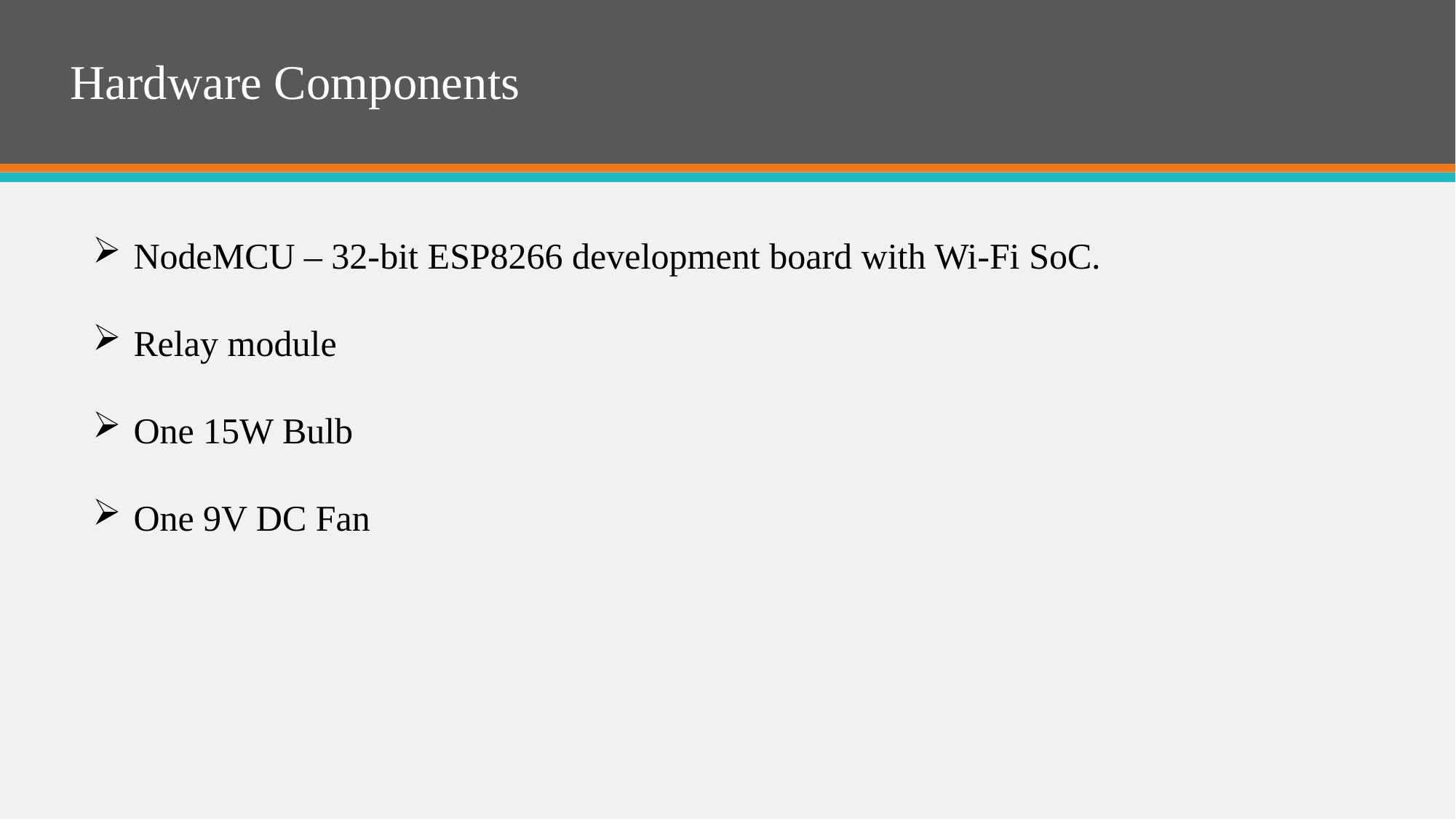

Hardware Components
NodeMCU – 32-bit ESP8266 development board with Wi-Fi SoC.

Relay module

One 15W Bulb

One 9V DC Fan